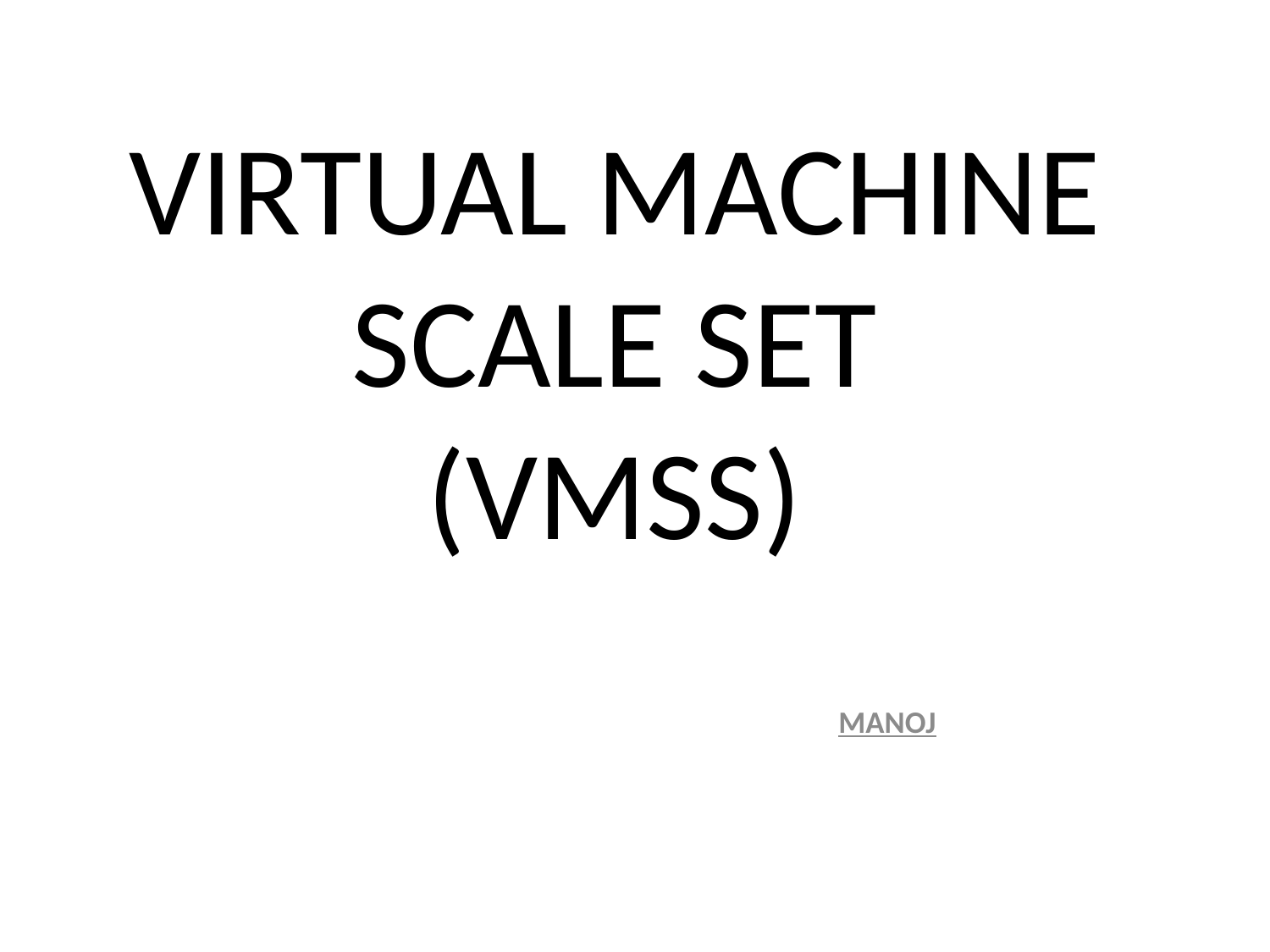

# VIRTUAL MACHINE SCALE SET (VMSS)
MANOJ